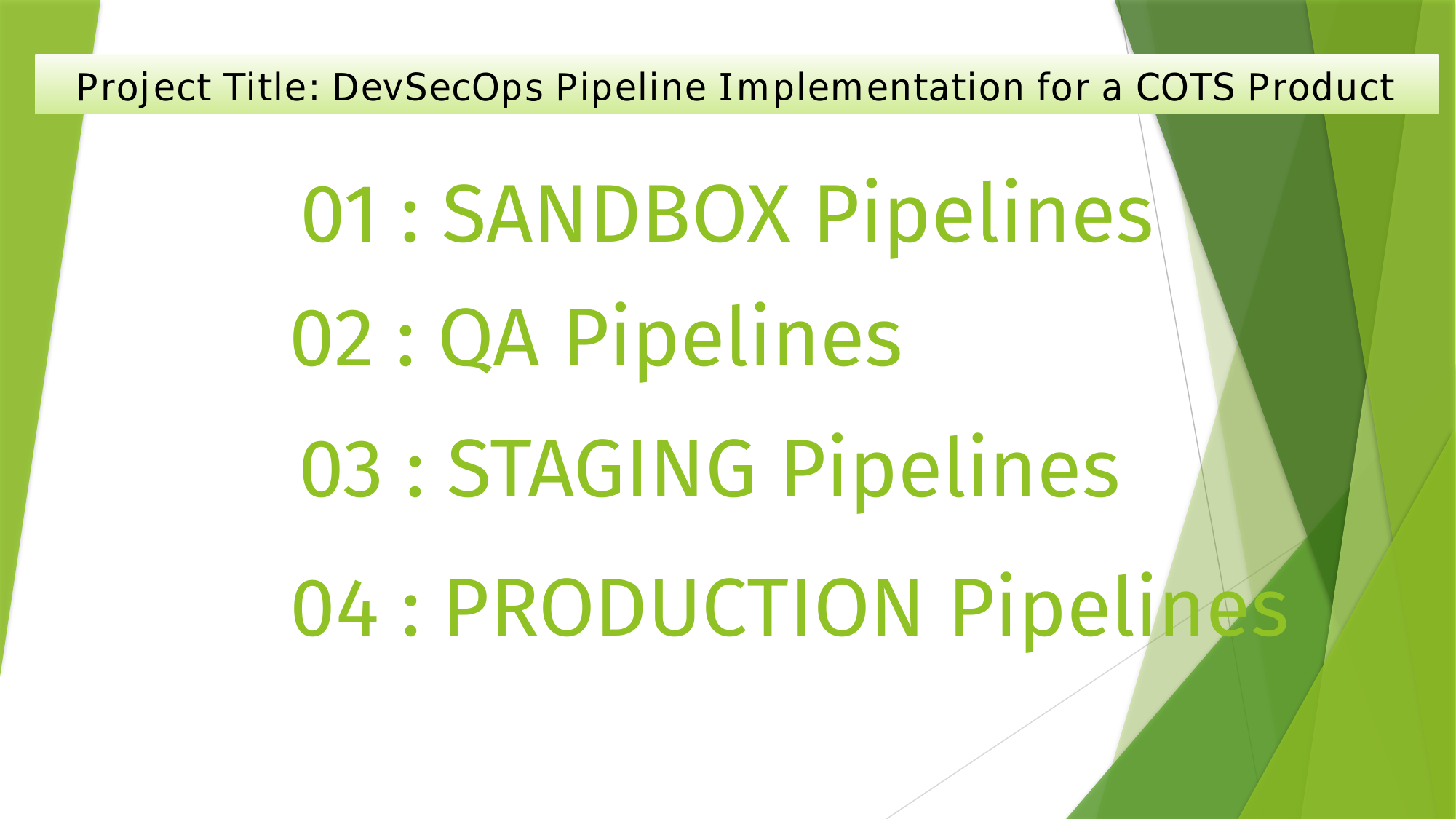

Project Title: DevSecOps Pipeline Implementation for a COTS Product
01 : SANDBOX Pipelines
02 : QA Pipelines
03 : STAGING Pipelines
04 : PRODUCTION Pipelines